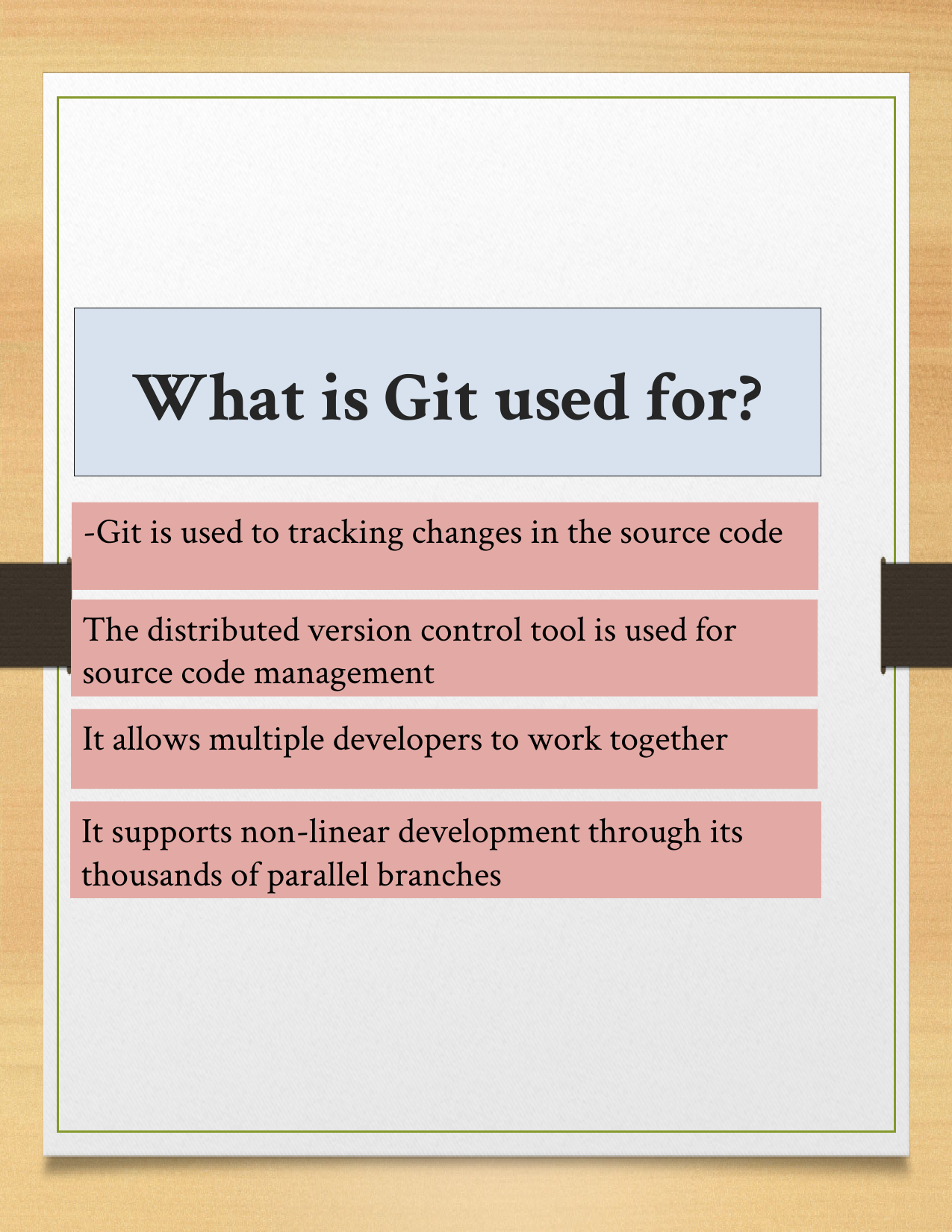

# What is Git used for?
-Git is used to tracking changes in the source code

The distributed version control tool is used for source code management
It allows multiple developers to work together

It supports non-linear development through its thousands of parallel branches